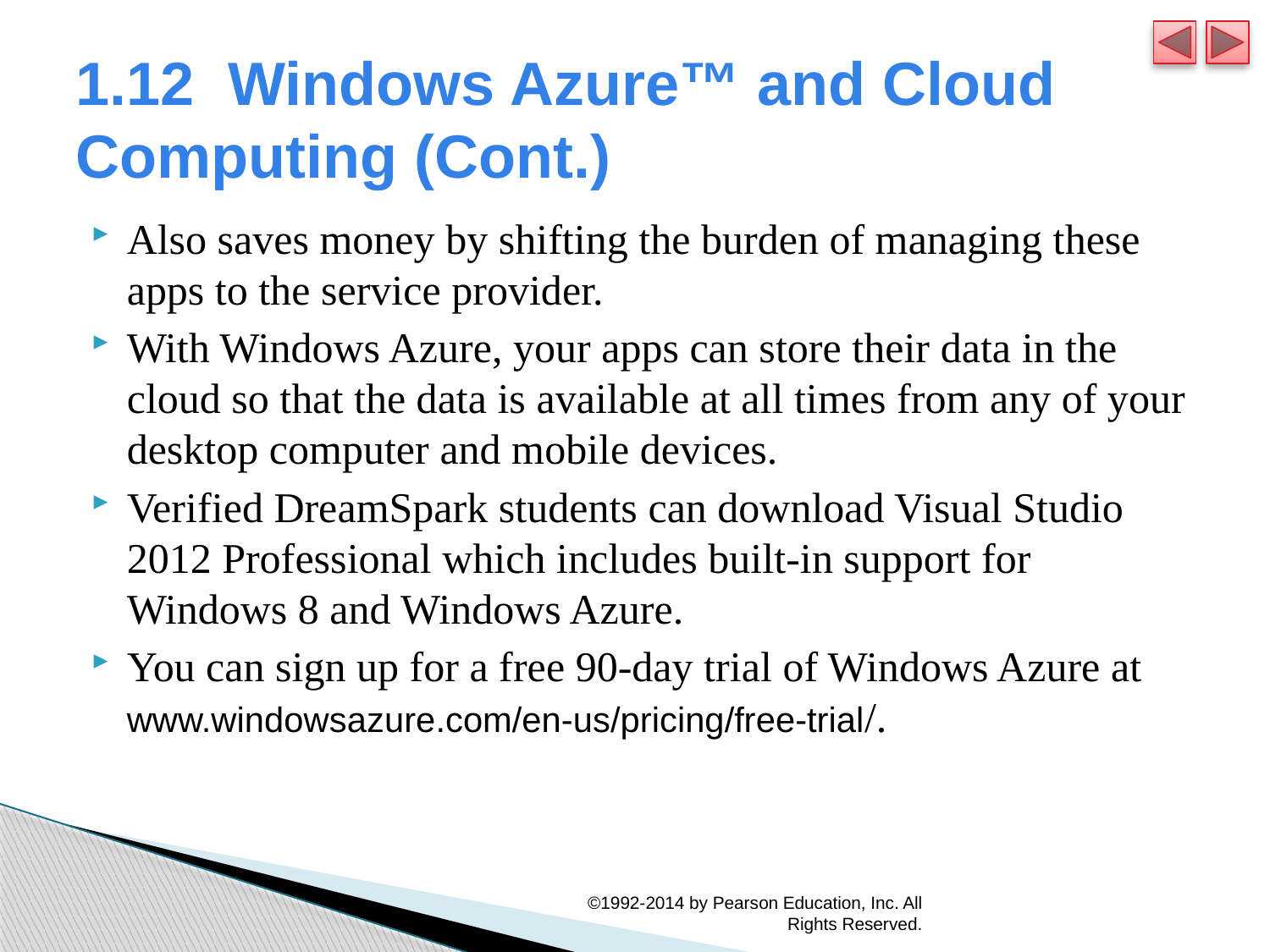

# 1.12  Windows Azure™ and Cloud Computing (Cont.)
Also saves money by shifting the burden of managing these apps to the service provider.
With Windows Azure, your apps can store their data in the cloud so that the data is available at all times from any of your desktop computer and mobile devices.
Verified DreamSpark students can download Visual Studio 2012 Professional which includes built-in support for Windows 8 and Windows Azure.
You can sign up for a free 90-day trial of Windows Azure at www.windowsazure.com/en-us/pricing/free-trial/.
©1992-2014 by Pearson Education, Inc. All Rights Reserved.